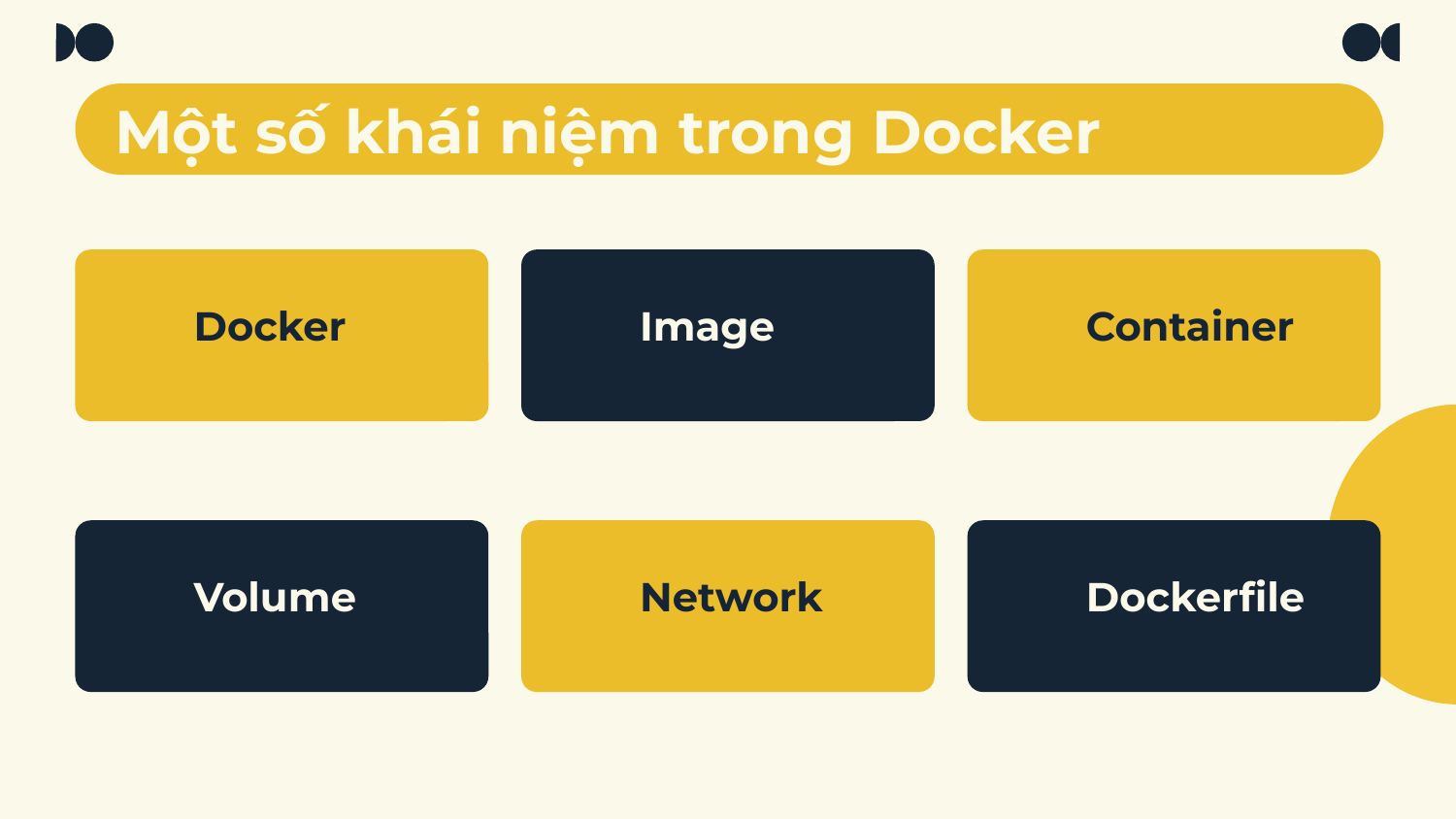

Một số khái niệm trong Docker

# Docker
Image
Container

Volume
Network
Dockerfile